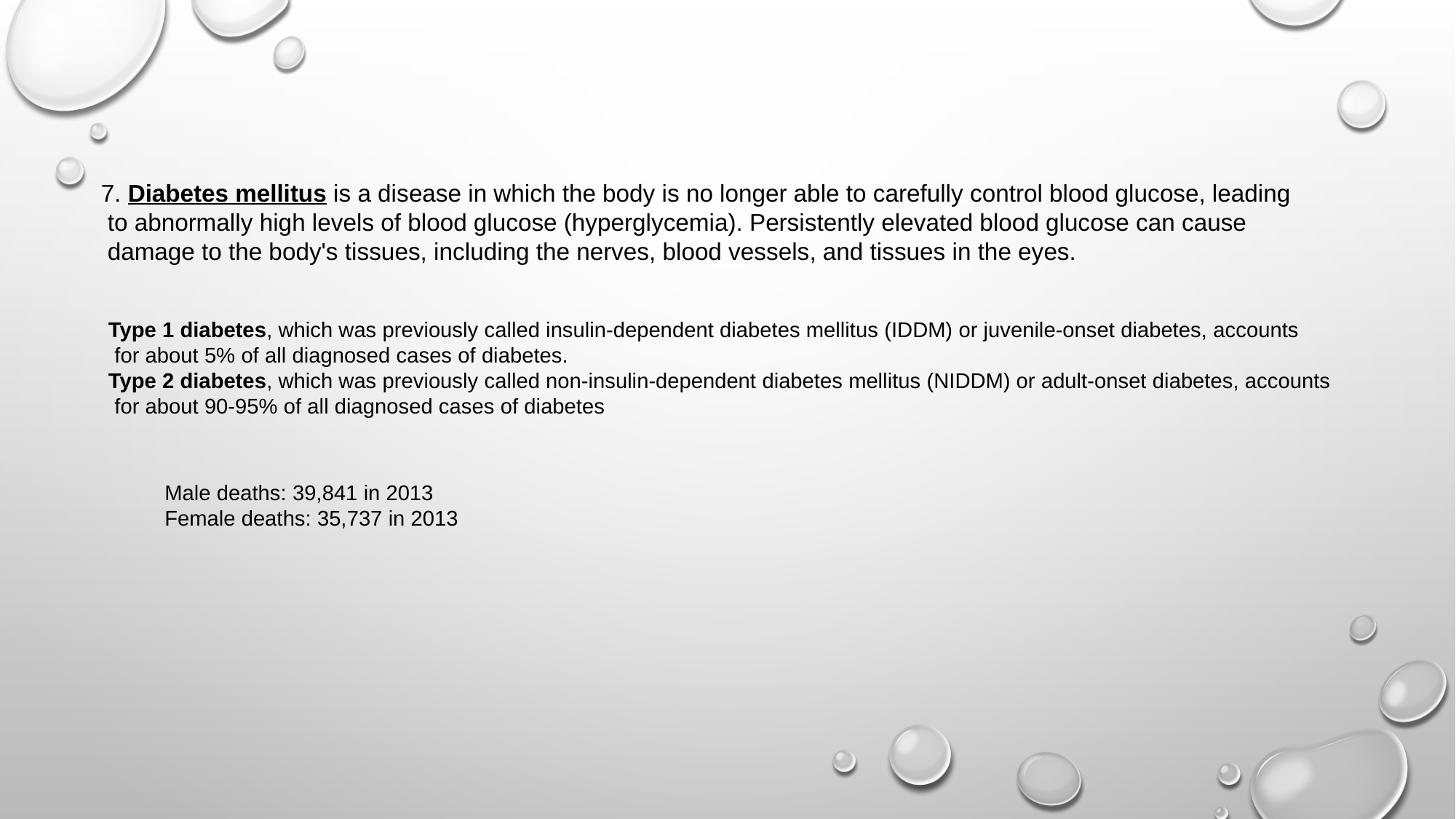

7. Diabetes mellitus is a disease in which the body is no longer able to carefully control blood glucose, leading
 to abnormally high levels of blood glucose (hyperglycemia). Persistently elevated blood glucose can cause
 damage to the body's tissues, including the nerves, blood vessels, and tissues in the eyes.
Type 1 diabetes, which was previously called insulin-dependent diabetes mellitus (IDDM) or juvenile-onset diabetes, accounts
 for about 5% of all diagnosed cases of diabetes.
Type 2 diabetes, which was previously called non-insulin-dependent diabetes mellitus (NIDDM) or adult-onset diabetes, accounts
 for about 90-95% of all diagnosed cases of diabetes

Male deaths: 39,841 in 2013
Female deaths: 35,737 in 2013